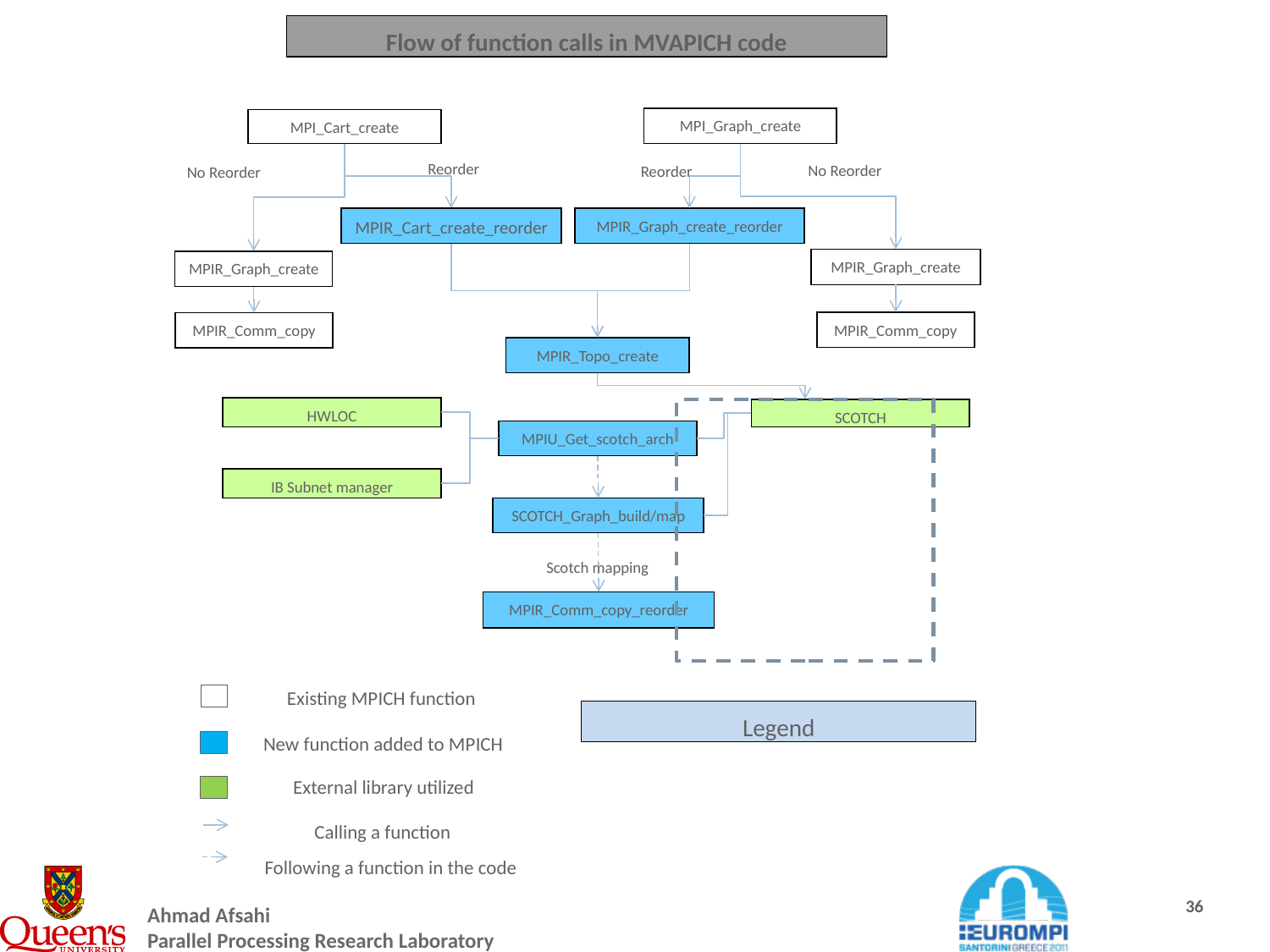

Flow of function calls in MVAPICH code
MPI_Graph_create
MPI_Cart_create
Reorder
No Reorder
Reorder
No Reorder
MPIR_Graph_create_reorder
MPIR_Cart_create_reorder
MPIR_Graph_create
MPIR_Graph_create
MPIR_Comm_copy
MPIR_Comm_copy
MPIR_Topo_create
HWLOC

SCOTCH
MPIU_Get_scotch_arch
IB Subnet manager
SCOTCH_Graph_build/map
Scotch mapping
MPIR_Comm_copy_reorder
Existing MPICH function

Legend
New function added to MPICH

External library utilized

Calling a function
Following a function in the code
#